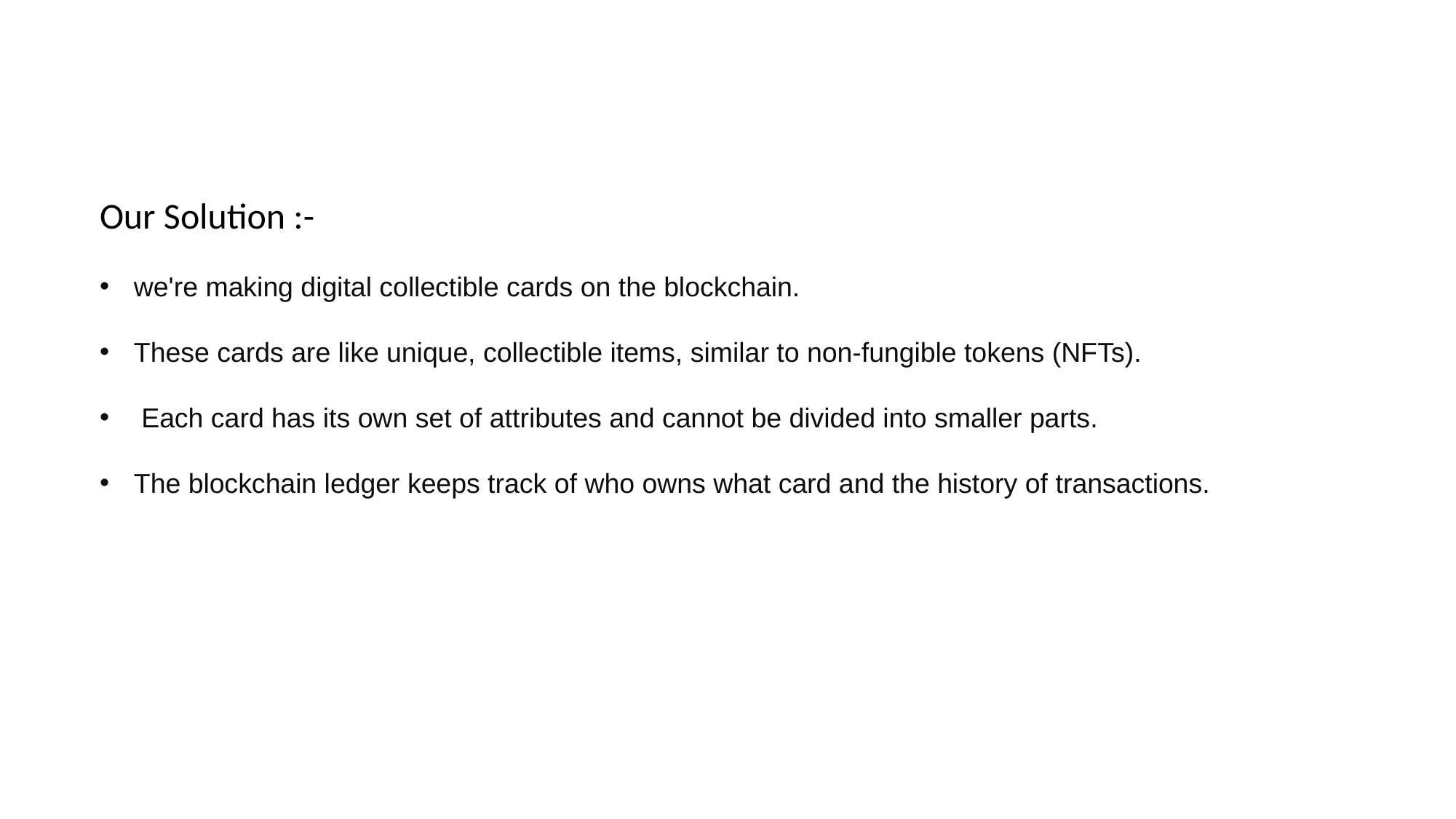

Our Solution :-

we're making digital collectible cards on the blockchain.

These cards are like unique, collectible items, similar to non-fungible tokens (NFTs).

 Each card has its own set of attributes and cannot be divided into smaller parts.

The blockchain ledger keeps track of who owns what card and the history of transactions.